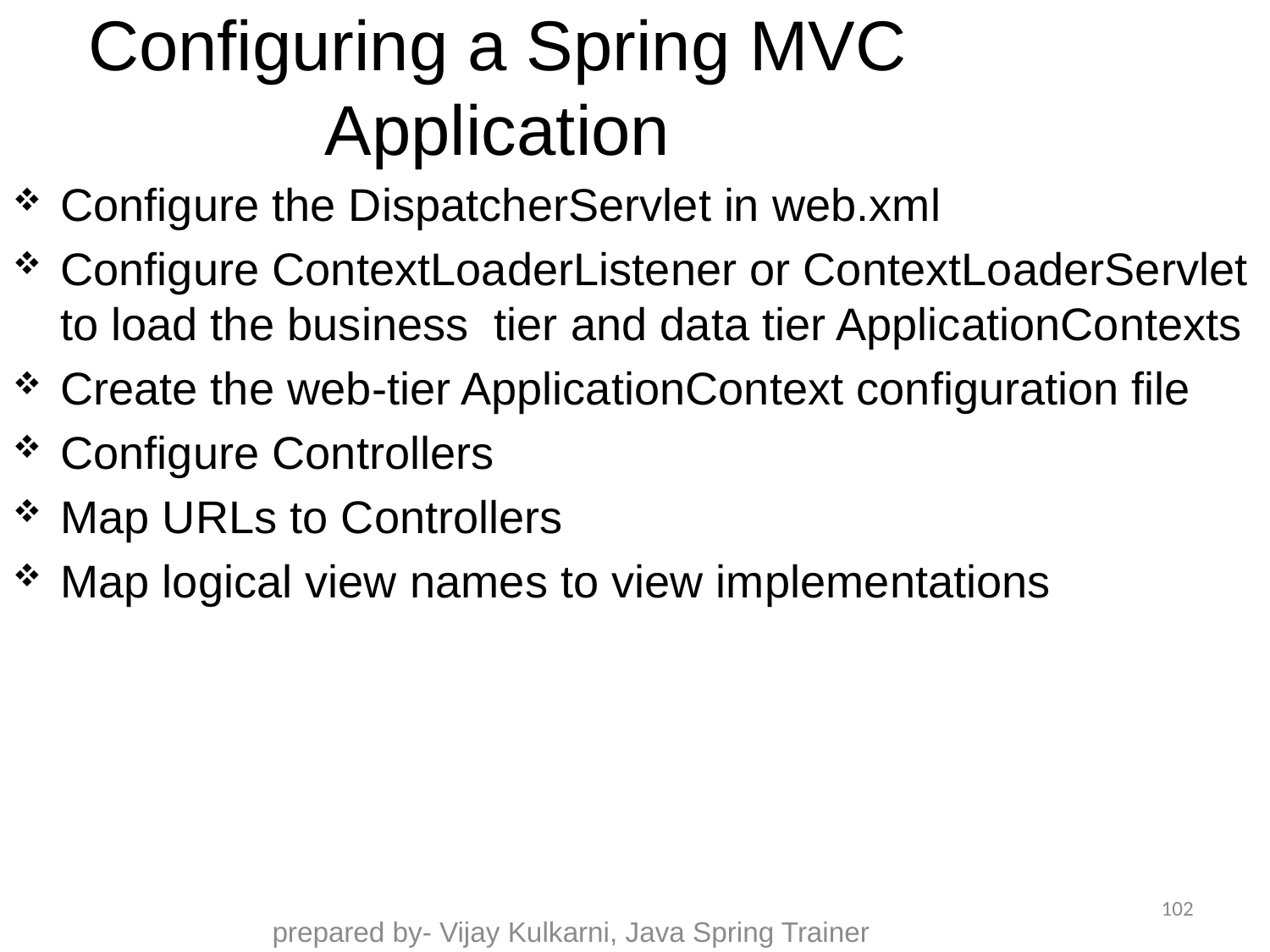

Configuring a Spring MVC Application
Configure the DispatcherServlet in web.xml
Configure ContextLoaderListener or ContextLoaderServlet to load the business  tier and data tier ApplicationContexts
Create the web-tier ApplicationContext configuration file
Configure Controllers
Map URLs to Controllers
Map logical view names to view implementations
102
prepared by- Vijay Kulkarni, Java Spring Trainer